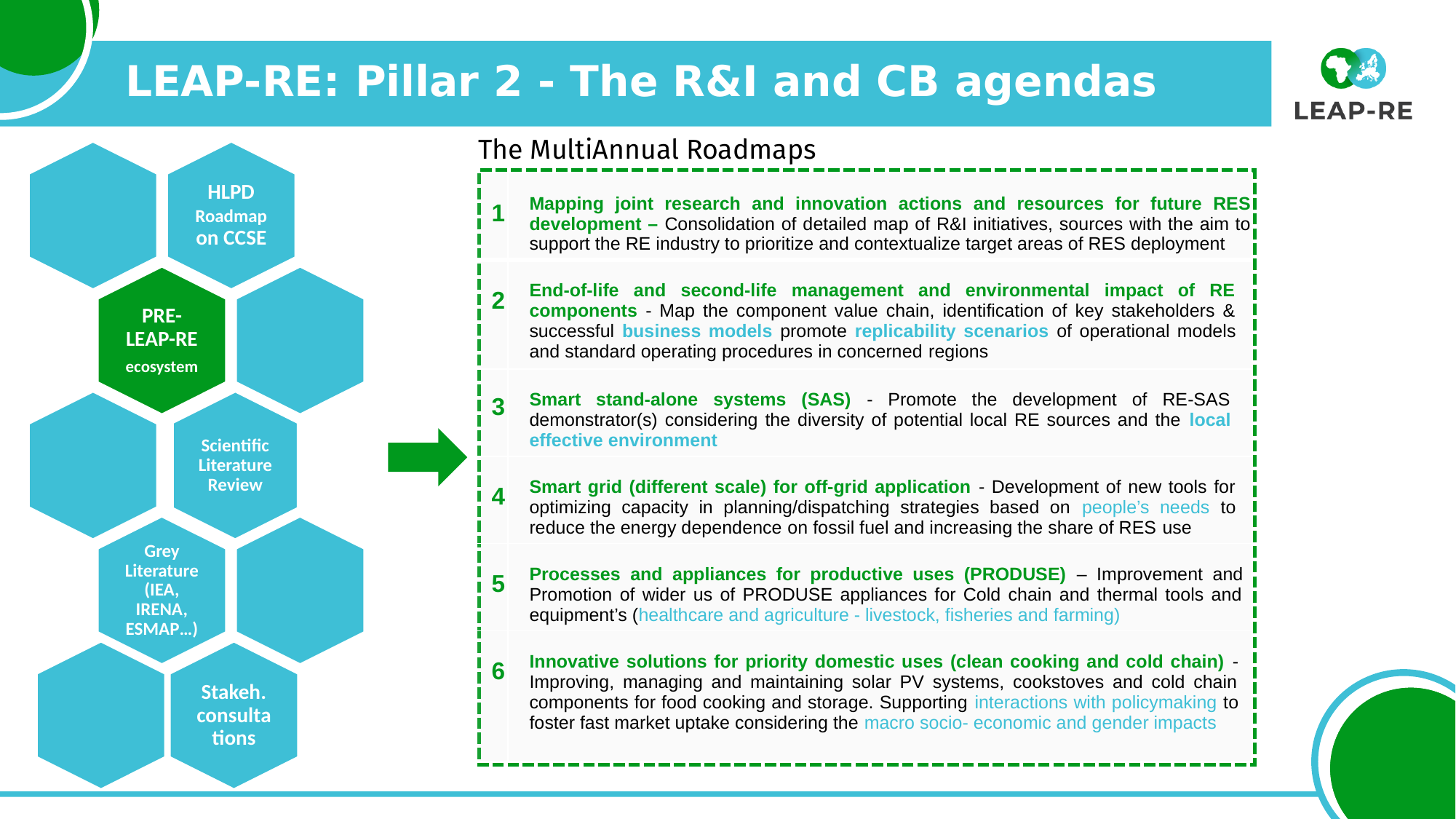

LEAP-RE: Pillar 2 - The R&I and CB agendas
The MultiAnnual Roadmaps
HLPD Roadmap on CCSE

PRE-LEAP-RE
ecosystem

Scientific Literature Review

Grey Literature (IEA, IRENA, ESMAP…)

Stakeh. consultations

| 1 | Mapping joint research and innovation actions and resources for future RES development – Consolidation of detailed map of R&I initiatives, sources with the aim to support the RE industry to prioritize and contextualize target areas of RES deployment |
| --- | --- |
| 2 | End‐of‐life and second‐life management and environmental impact of RE components - Map the component value chain, identification of key stakeholders & successful business models promote replicability scenarios of operational models and standard operating procedures in concerned regions |
| 3 | Smart stand‐alone systems (SAS) - Promote the development of RE‐SAS demonstrator(s) considering the diversity of potential local RE sources and the local effective environment |
| 4 | Smart grid (different scale) for off-grid application - Development of new tools for optimizing capacity in planning/dispatching strategies based on people’s needs to reduce the energy dependence on fossil fuel and increasing the share of RES use |
| 5 | Processes and appliances for productive uses (PRODUSE) – Improvement and Promotion of wider us of PRODUSE appliances for Cold chain and thermal tools and equipment’s (healthcare and agriculture - livestock, fisheries and farming) |
| 6 | Innovative solutions for priority domestic uses (clean cooking and cold chain) - Improving, managing and maintaining solar PV systems, cookstoves and cold chain components for food cooking and storage. Supporting interactions with policymaking to foster fast market uptake considering the macro socio- economic and gender impacts |